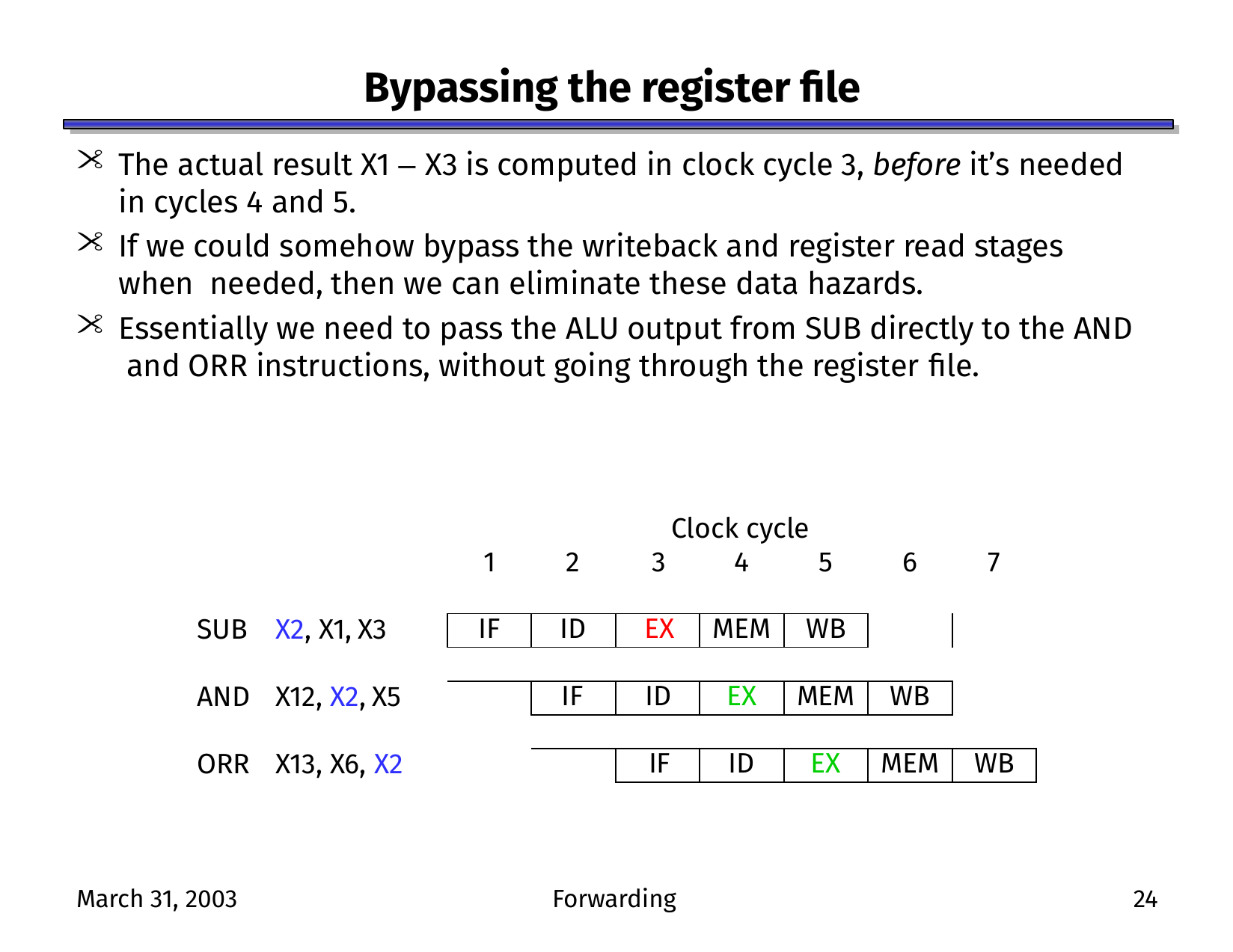

# Bypassing the register file
The actual result X1 – X3 is computed in clock cycle 3, before it’s needed  in cycles 4 and 5.
If we could somehow bypass the writeback and register read stages when  needed, then we can eliminate these data hazards.
Essentially we need to pass the ALU output from SUB directly to the AND  and ORR instructions, without going through the register file.
| Clock cycle |  |  |  |  |  |  |  |
| --- | --- | --- | --- | --- | --- | --- | --- |
|  | 1 | 2 | 3 | 4 | 5 | 6 | 7 |
| SUB X2, X1, X3 | IF | ID | EX | MEM | WB |  |  |
|  |  |  |  |  |  |  |  |
| AND X12, X2, X5 |  | IF | ID | EX | MEM | WB |  |
|  |  |  |  |  |  |  |  |
| ORR X13, X6, X2 |  |  | IF | ID | EX | MEM | WB |
March 31, 2003
Forwarding
24